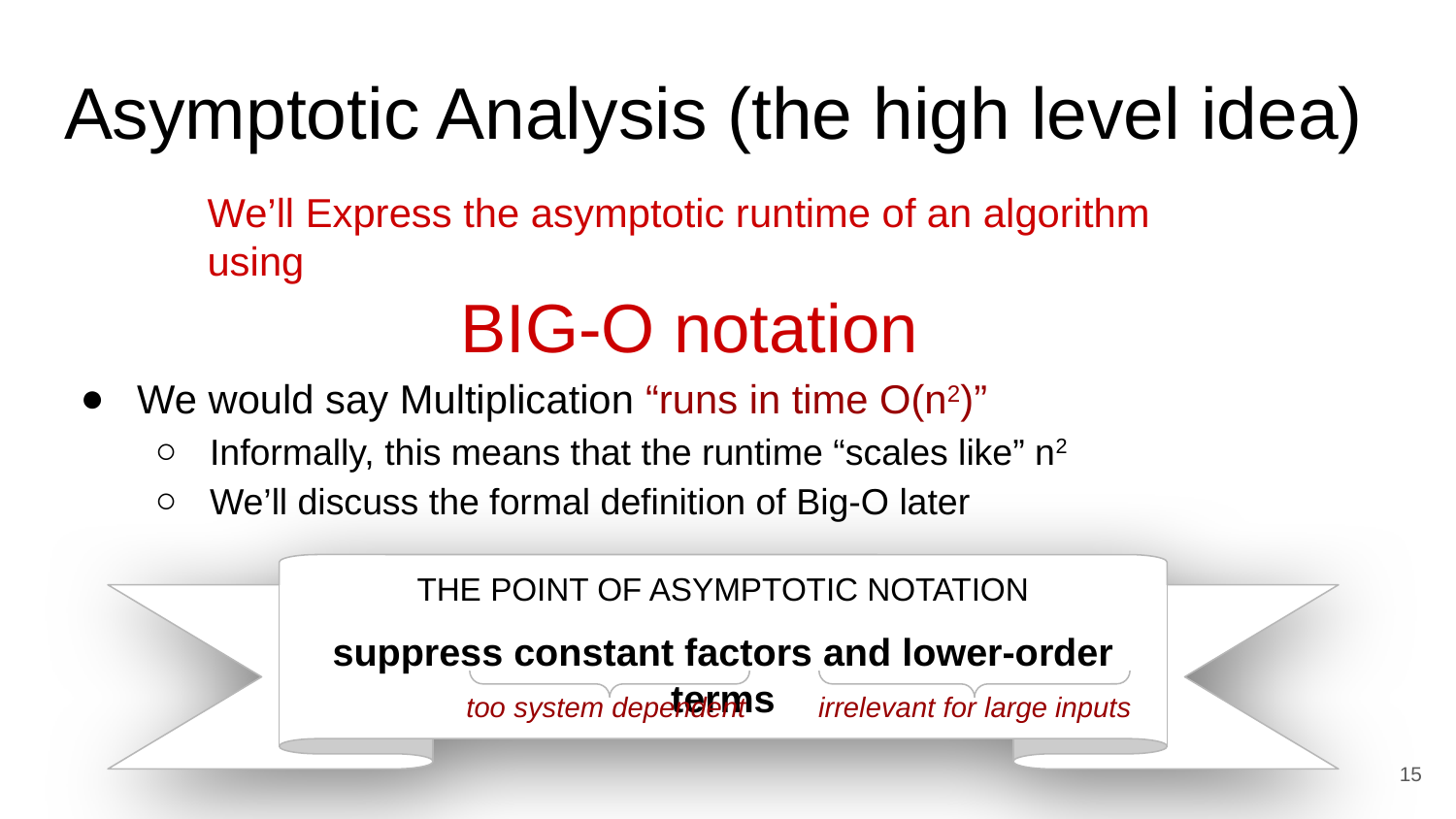

Asymptotic Analysis (the high level idea)

We’ll Express the asymptotic runtime of an algorithm using
BIG-O notation

We would say Multiplication “runs in time O(n2)”
Informally, this means that the runtime “scales like” n2
We’ll discuss the formal definition of Big-O later

THE POINT OF ASYMPTOTIC NOTATION
suppress constant factors and lower-order terms
too system dependent
irrelevant for large inputs
15